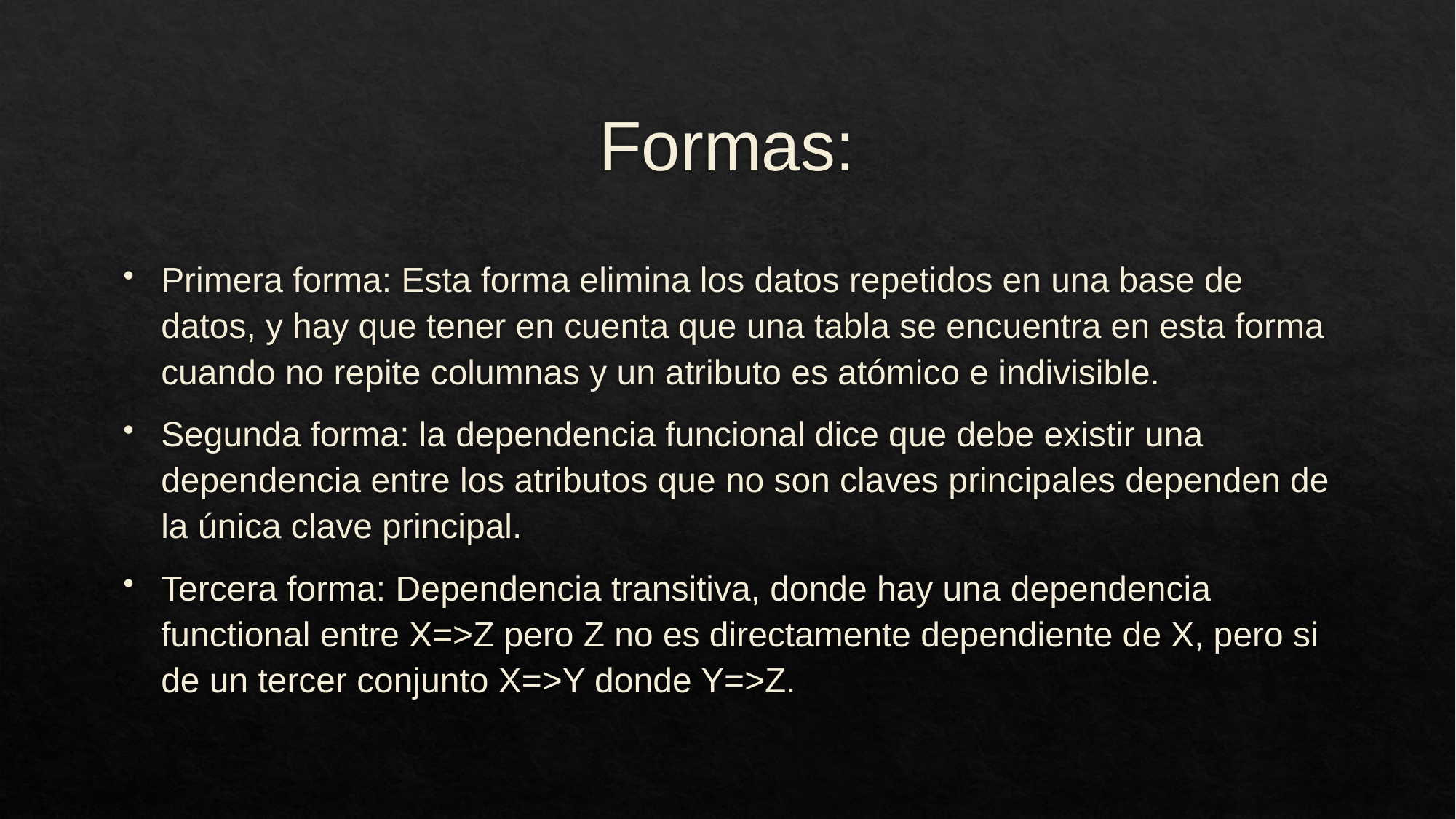

# Formas:
Primera forma: Esta forma elimina los datos repetidos en una base de datos, y hay que tener en cuenta que una tabla se encuentra en esta forma cuando no repite columnas y un atributo es atómico e indivisible.
Segunda forma: la dependencia funcional dice que debe existir una dependencia entre los atributos que no son claves principales dependen de la única clave principal.
Tercera forma: Dependencia transitiva, donde hay una dependencia functional entre X=>Z pero Z no es directamente dependiente de X, pero si de un tercer conjunto X=>Y donde Y=>Z.